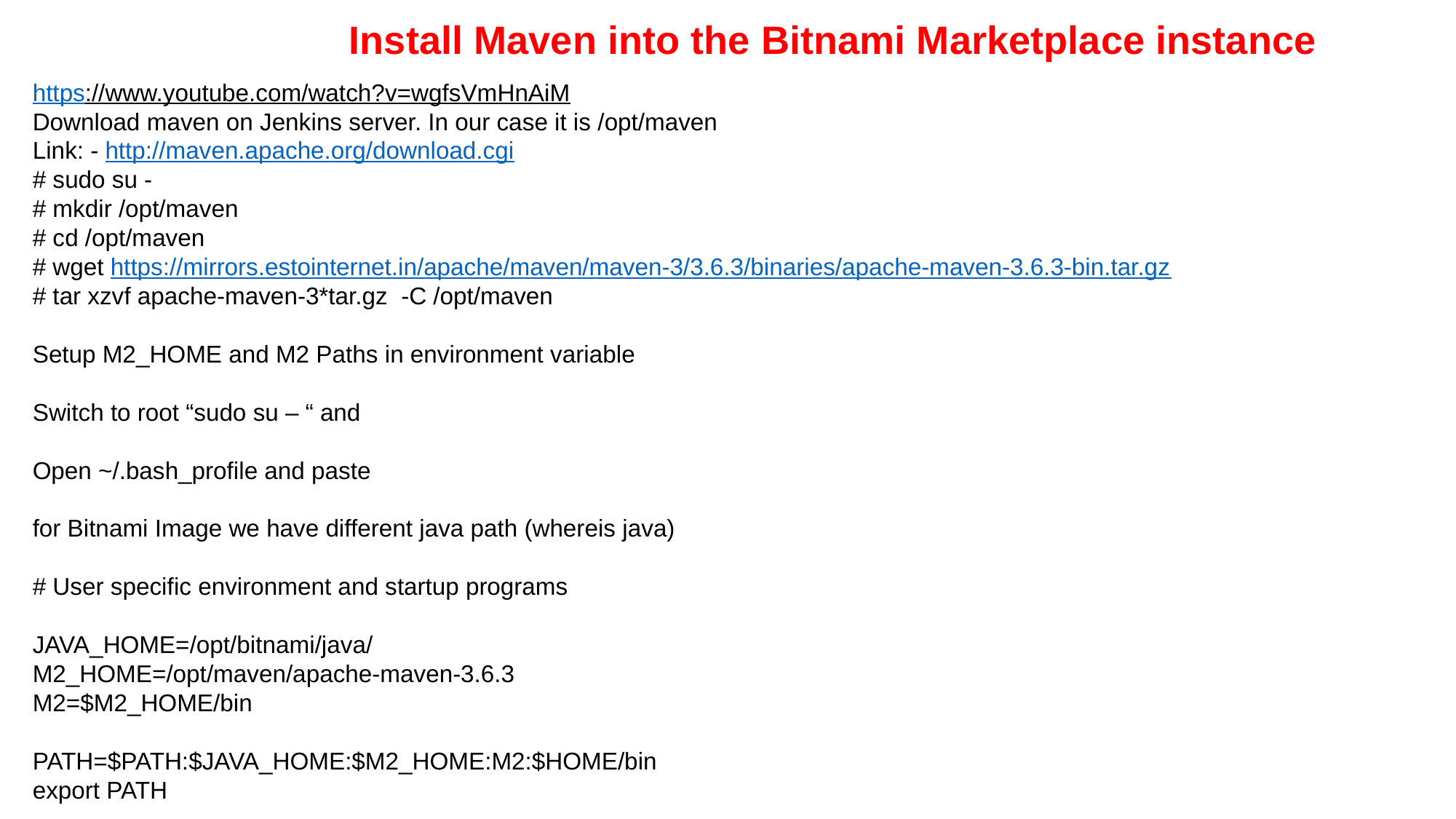

Install Maven into the Bitnami Marketplace instance
https://www.youtube.com/watch?v=wgfsVmHnAiM
Download maven on Jenkins server. In our case it is /opt/maven
Link: - http://maven.apache.org/download.cgi
# sudo su -
# mkdir /opt/maven
# cd /opt/maven
# wget https://mirrors.estointernet.in/apache/maven/maven-3/3.6.3/binaries/apache-maven-3.6.3-bin.tar.gz
# tar xzvf apache-maven-3*tar.gz  -C /opt/maven

Setup M2_HOME and M2 Paths in environment variable

Switch to root “sudo su – “ and

Open ~/.bash_profile and paste

for Bitnami Image we have different java path (whereis java)

# User specific environment and startup programs

JAVA_HOME=/opt/bitnami/java/
M2_HOME=/opt/maven/apache-maven-3.6.3
M2=$M2_HOME/bin

PATH=$PATH:$JAVA_HOME:$M2_HOME:M2:$HOME/bin
export PATH